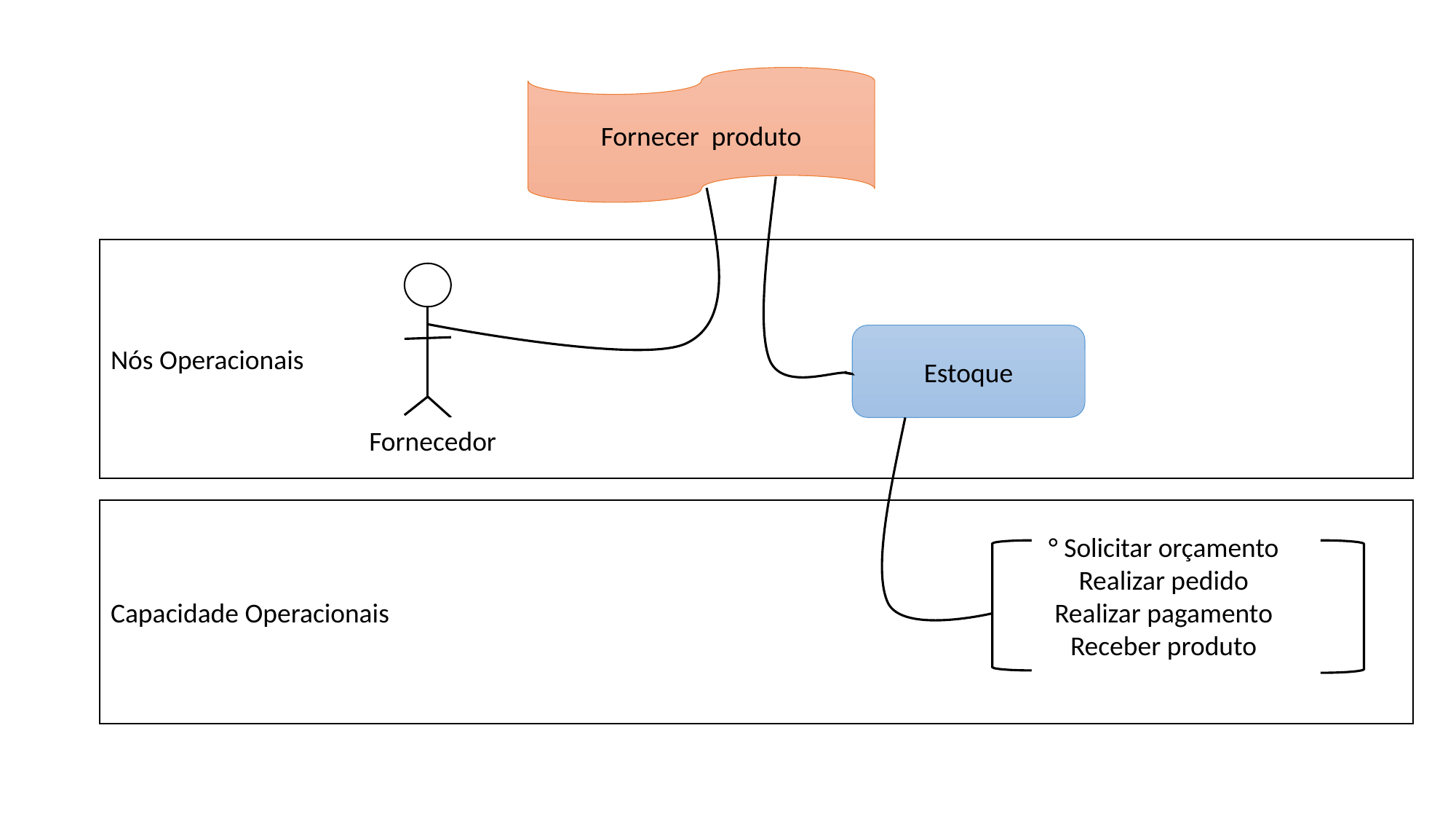

Fornecer  produto

Nós Operacionais

Estoque
Fornecedor

Capacidade Operacionais
° Solicitar orçamento
Realizar pedido
Realizar pagamento
Receber produto